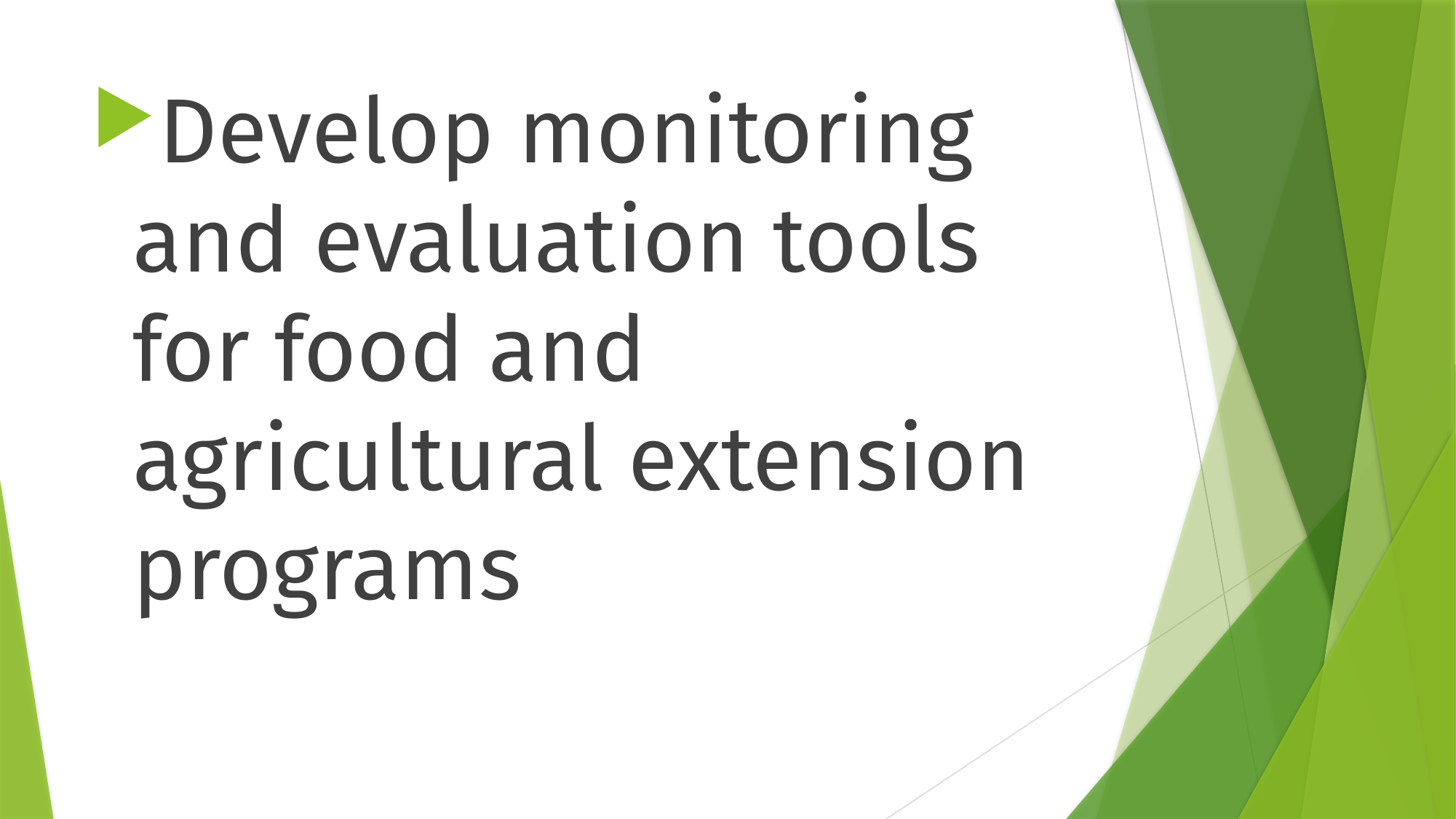

Develop monitoring and evaluation tools for food and agricultural extension programs